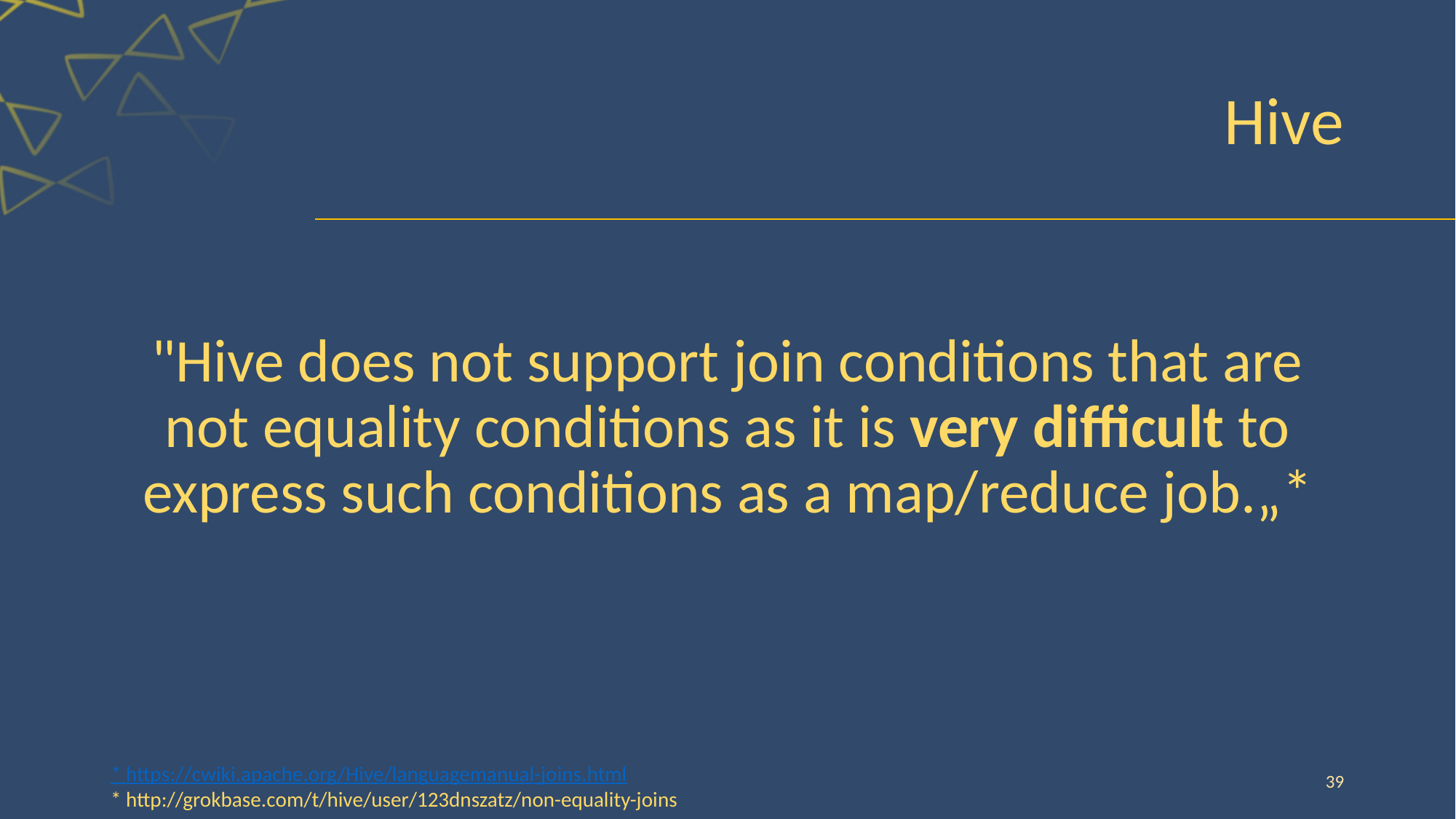

# Hive
"Hive does not support join conditions that are not equality conditions as it is very difficult to express such conditions as a map/reduce job.„*
* https://cwiki.apache.org/Hive/languagemanual-joins.html
* http://grokbase.com/t/hive/user/123dnszatz/non-equality-joins
39